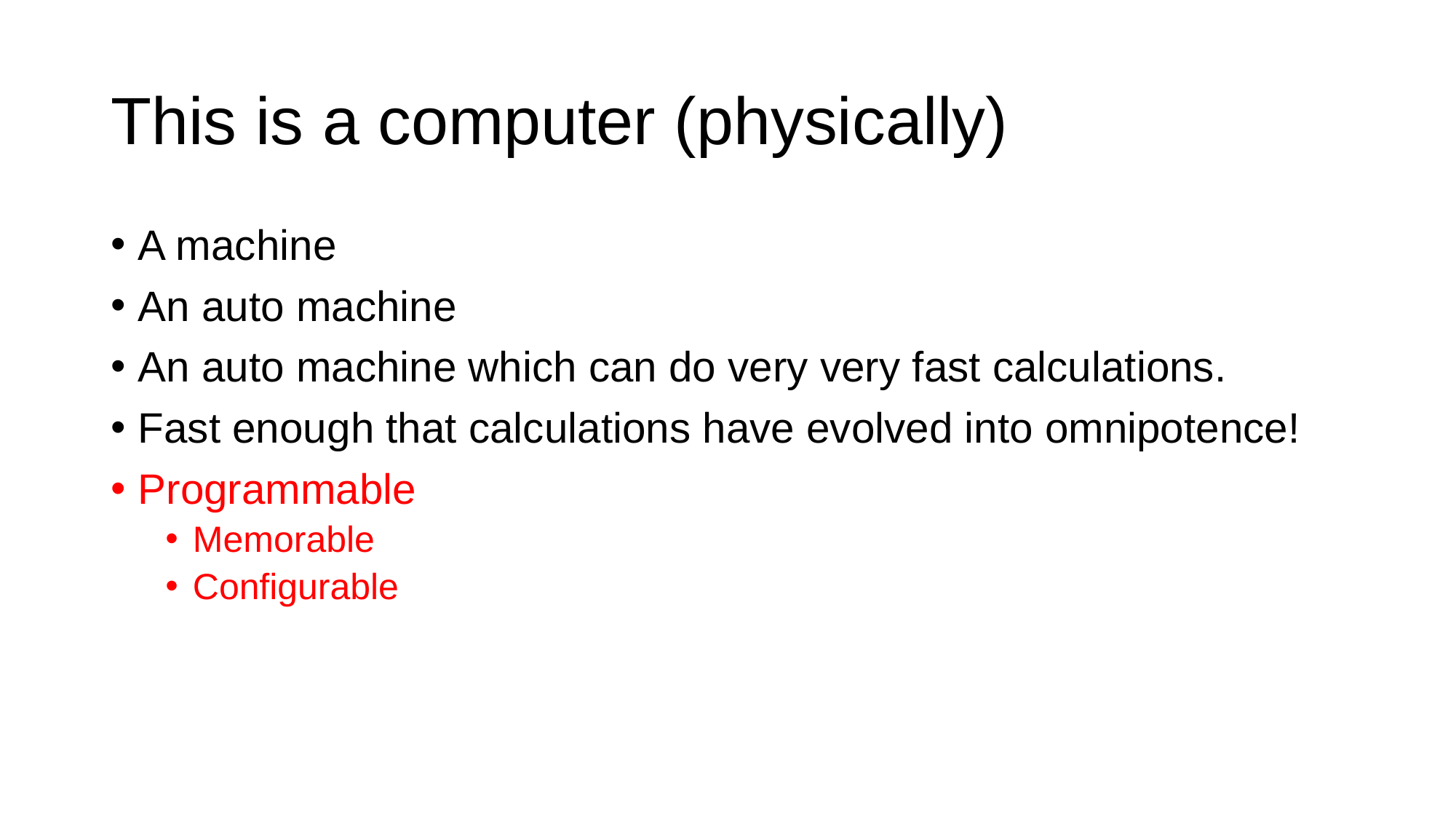

# This is a computer (physically)
A machine
An auto machine
An auto machine which can do very very fast calculations.
Fast enough that calculations have evolved into omnipotence!
Programmable
Memorable
Configurable